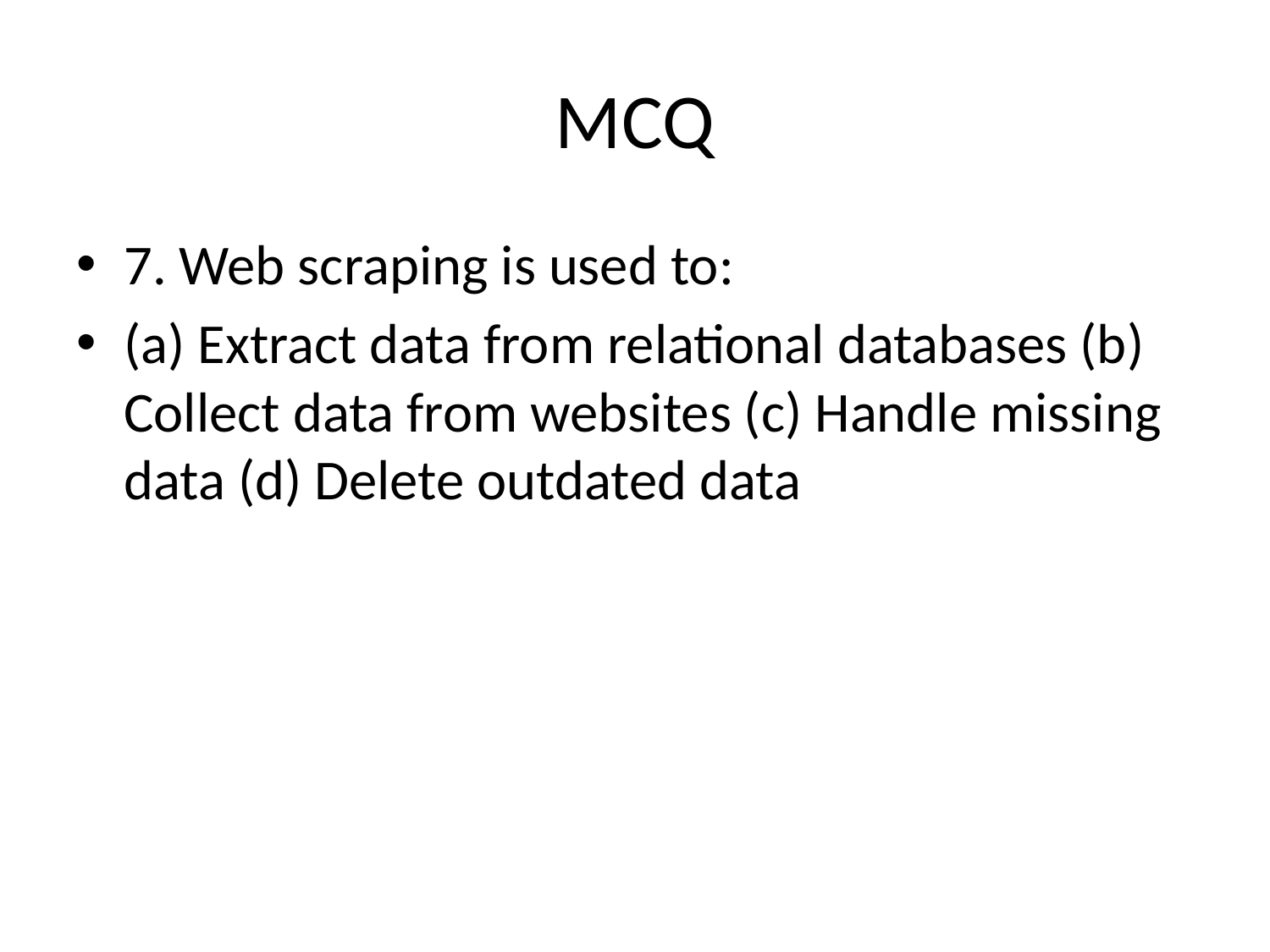

# MCQ
7. Web scraping is used to:
(a) Extract data from relational databases (b) Collect data from websites (c) Handle missing data (d) Delete outdated data